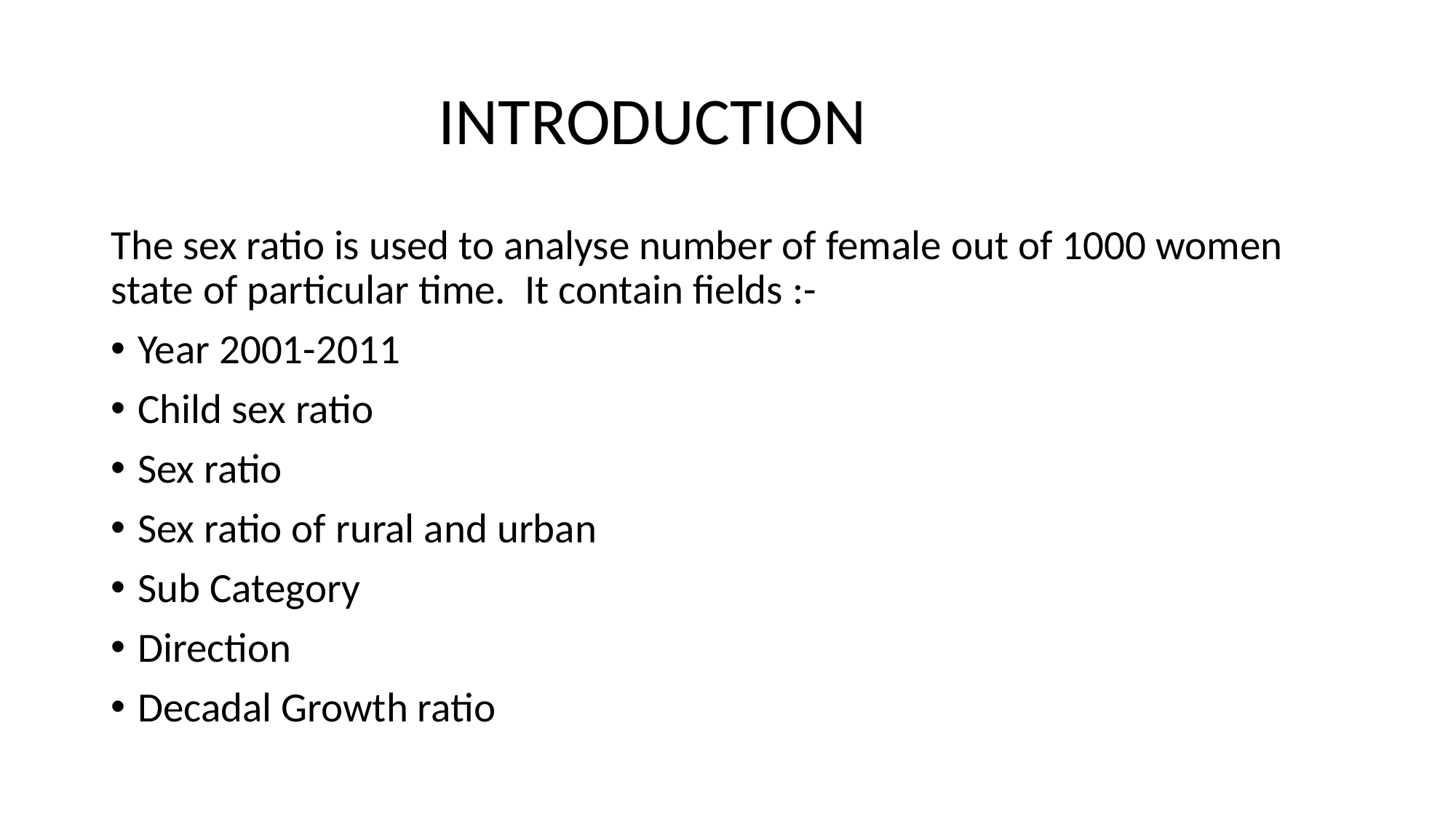

# INTRODUCTION
The sex ratio is used to analyse number of female out of 1000 women state of particular time.  It contain fields :-
Year 2001-2011
Child sex ratio
Sex ratio
Sex ratio of rural and urban
Sub Category
Direction
Decadal Growth ratio